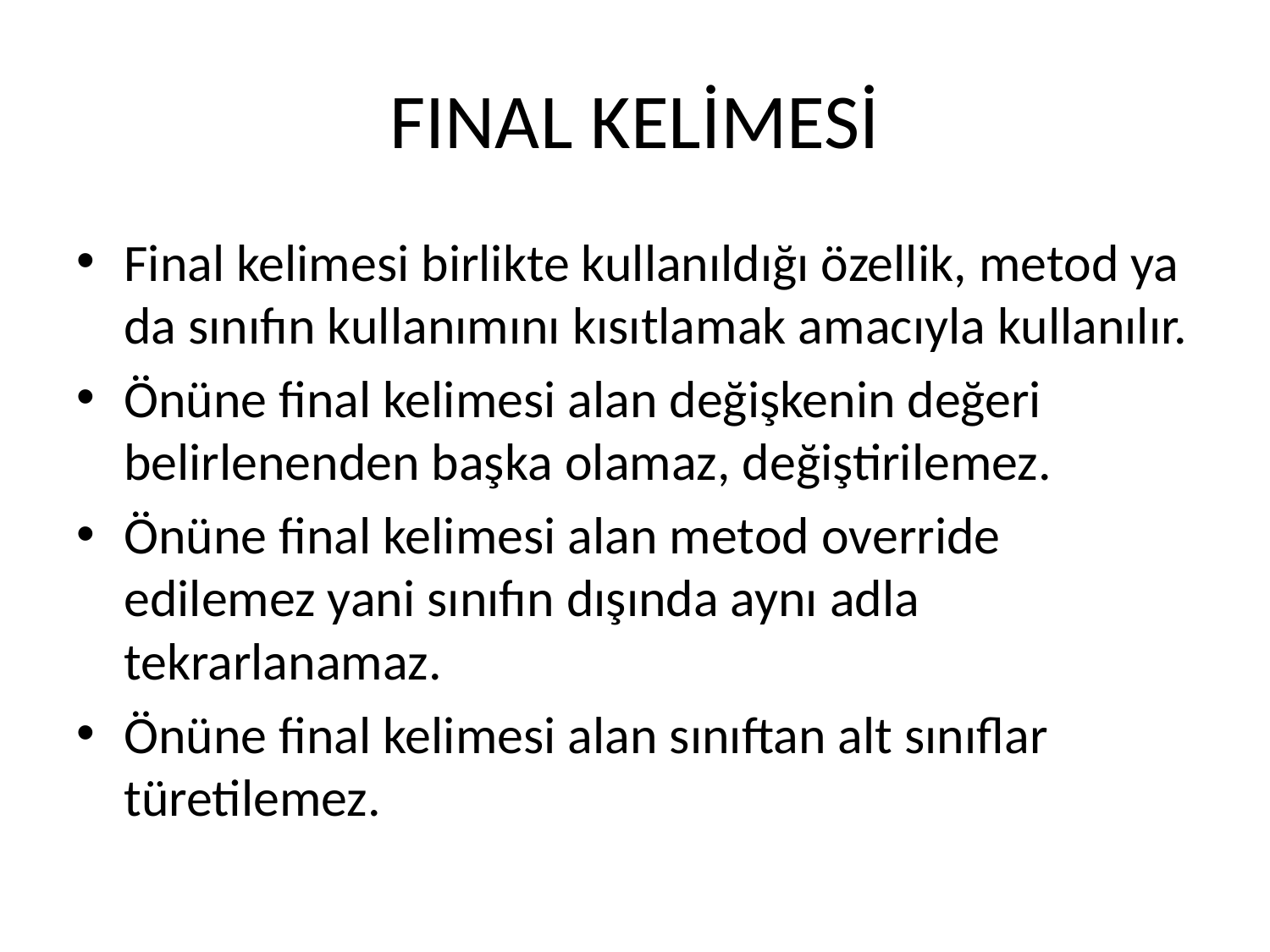

# FINAL KELİMESİ
Final kelimesi birlikte kullanıldığı özellik, metod ya da sınıfın kullanımını kısıtlamak amacıyla kullanılır.
Önüne final kelimesi alan değişkenin değeri belirlenenden başka olamaz, değiştirilemez.
Önüne final kelimesi alan metod override edilemez yani sınıfın dışında aynı adla tekrarlanamaz.
Önüne final kelimesi alan sınıftan alt sınıflar türetilemez.